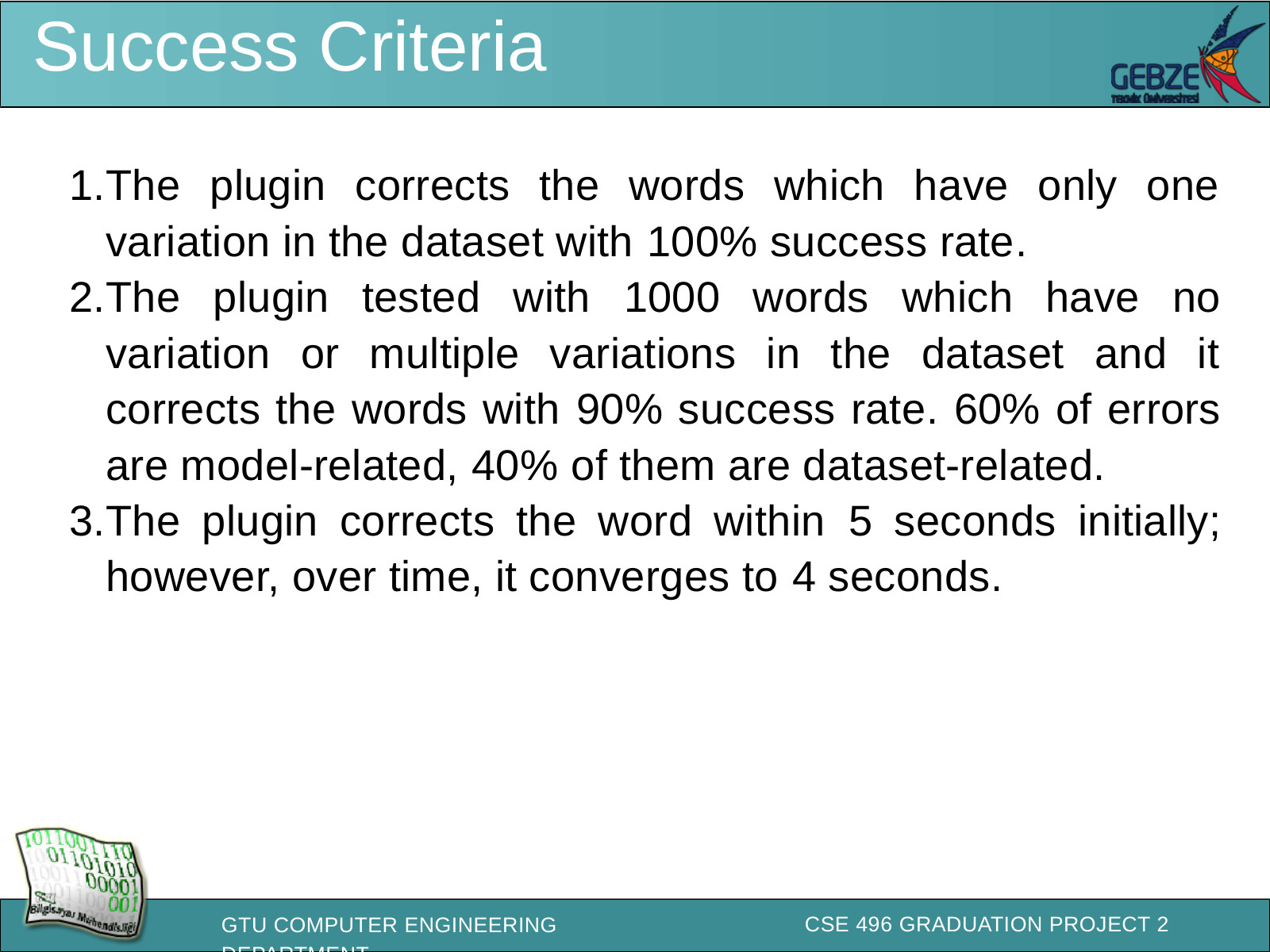

Success Criteria

The plugin corrects the words which have only one variation in the dataset with 100% success rate.
The plugin tested with 1000 words which have no variation or multiple variations in the dataset and it corrects the words with 90% success rate. 60% of errors are model-related, 40% of them are dataset-related.
The plugin corrects the word within 5 seconds initially; however, over time, it converges to 4 seconds.

CSE 496 GRADUATION PROJECT 2
GTU COMPUTER ENGINEERING DEPARTMENT
BİL 495/496 Bitirme Projesi
GTÜ - Bilgisayar Mühendisliği Bölümü